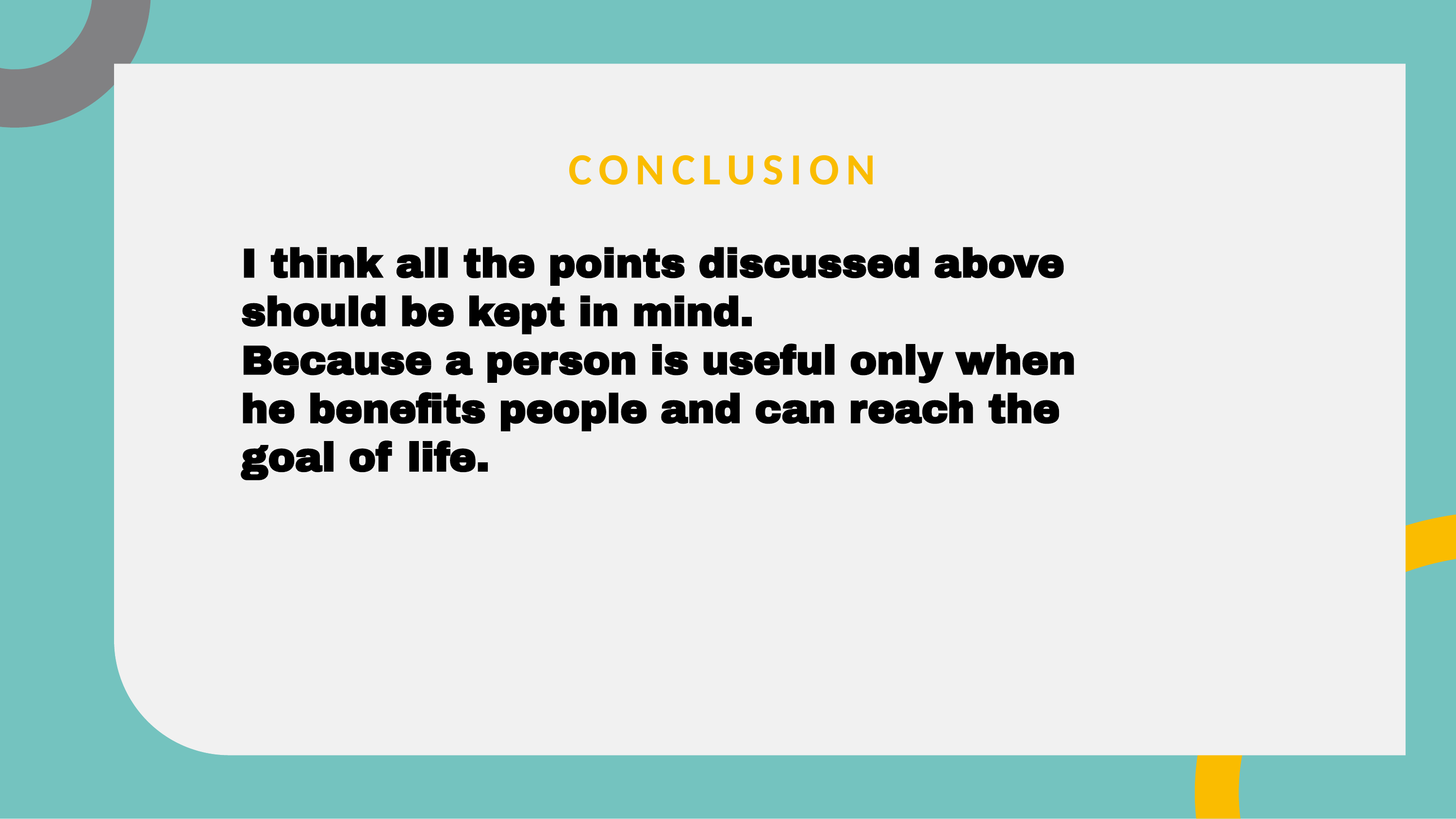

# CONCLUSION
I think all the points discussed above should be kept in mind.
Because a person is useful only when he benefits people and can reach the goal of life.